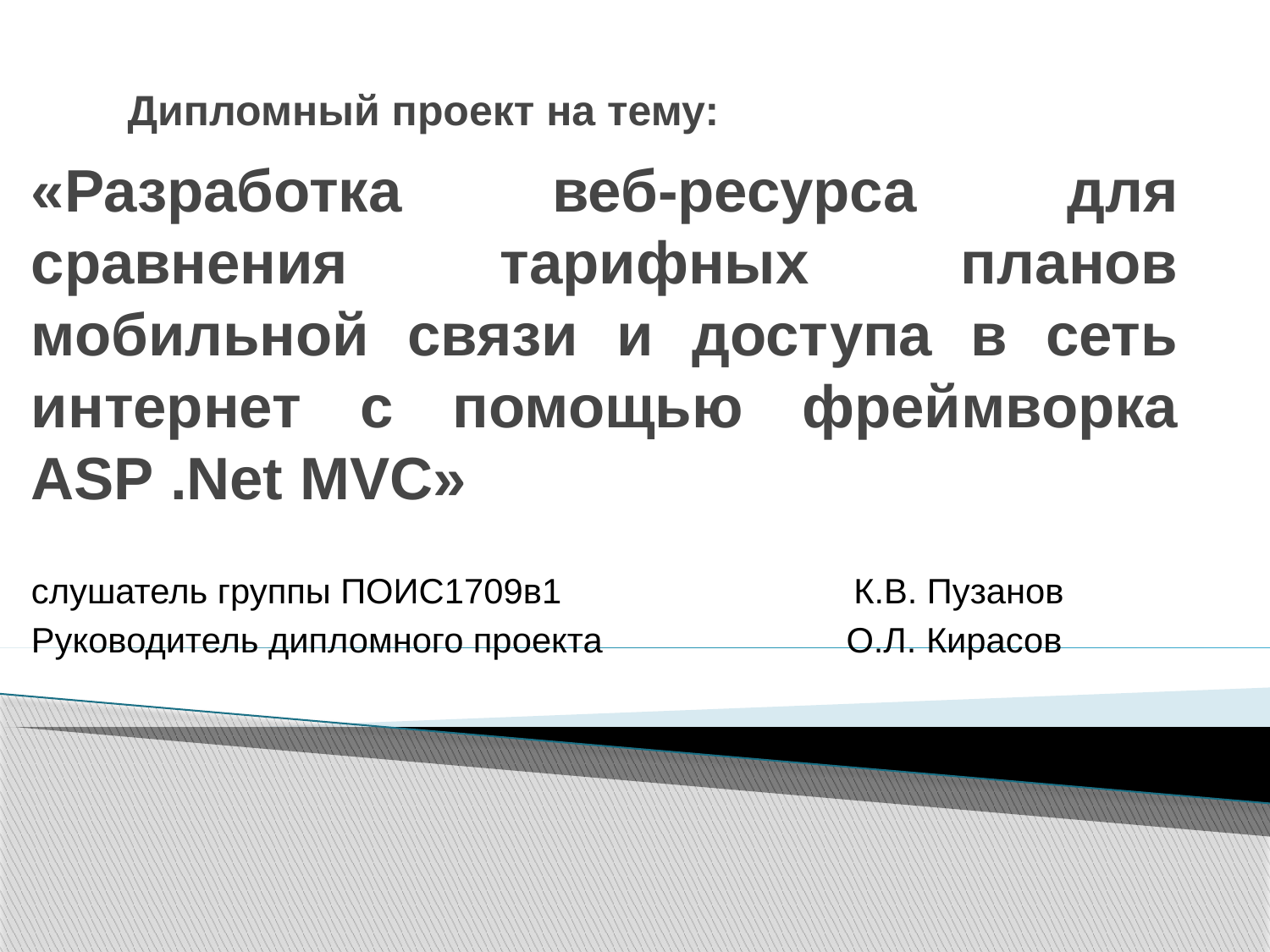

# Дипломный проект на тему:
«Разработка веб-ресурса для сравнения тарифных планов мобильной связи и доступа в сеть интернет с помощью фреймворка ASP .Net MVC»

слушатель группы ПОИС1709в1                              К.В. Пузанов
Руководитель дипломного проекта                         О.Л. Кирасов